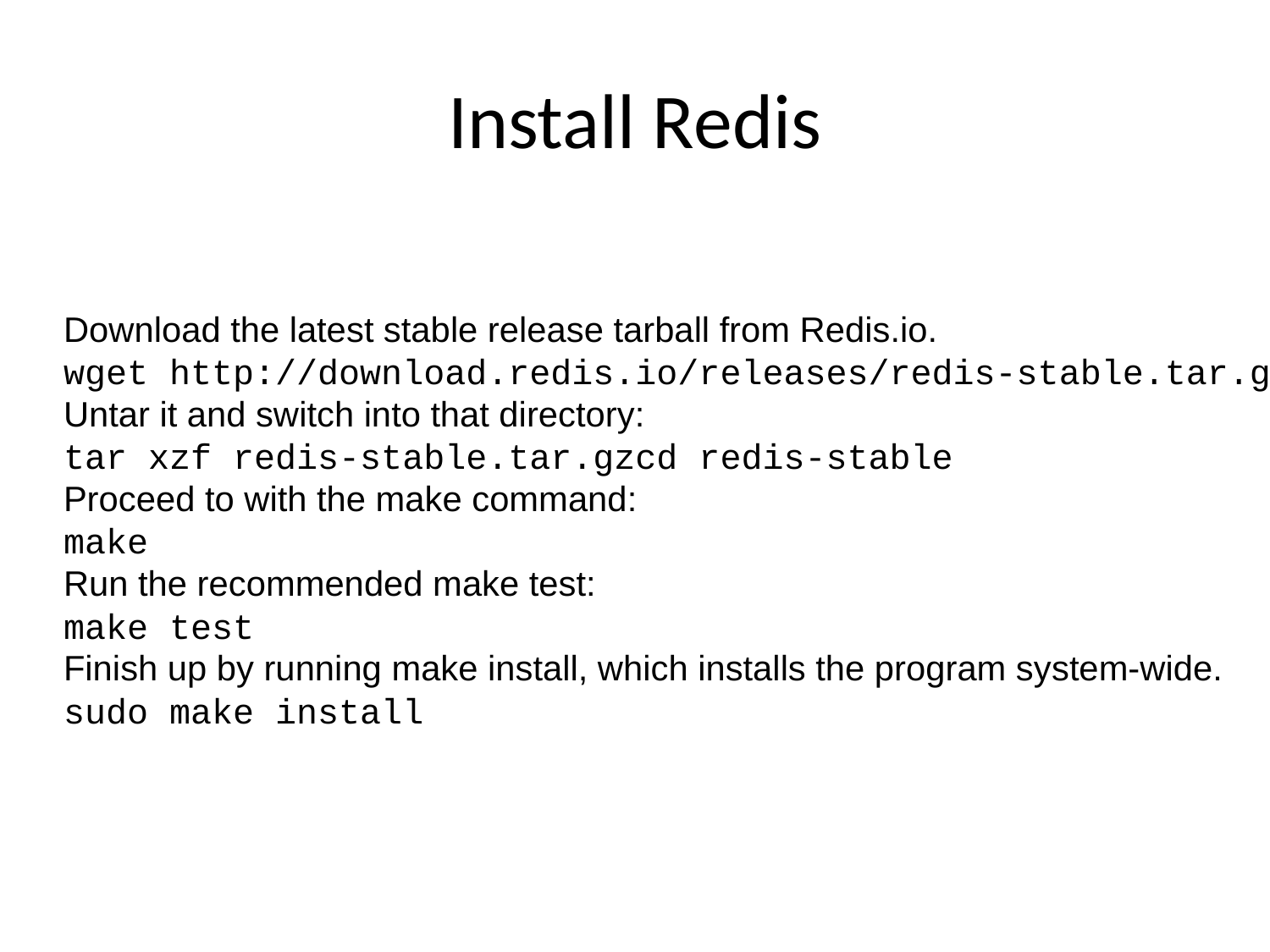

# Install Redis
Download the latest stable release tarball from Redis.io.
wget http://download.redis.io/releases/redis-stable.tar.gz
Untar it and switch into that directory:
tar xzf redis-stable.tar.gzcd redis-stable
Proceed to with the make command:
make
Run the recommended make test:
make test
Finish up by running make install, which installs the program system-wide.
sudo make install